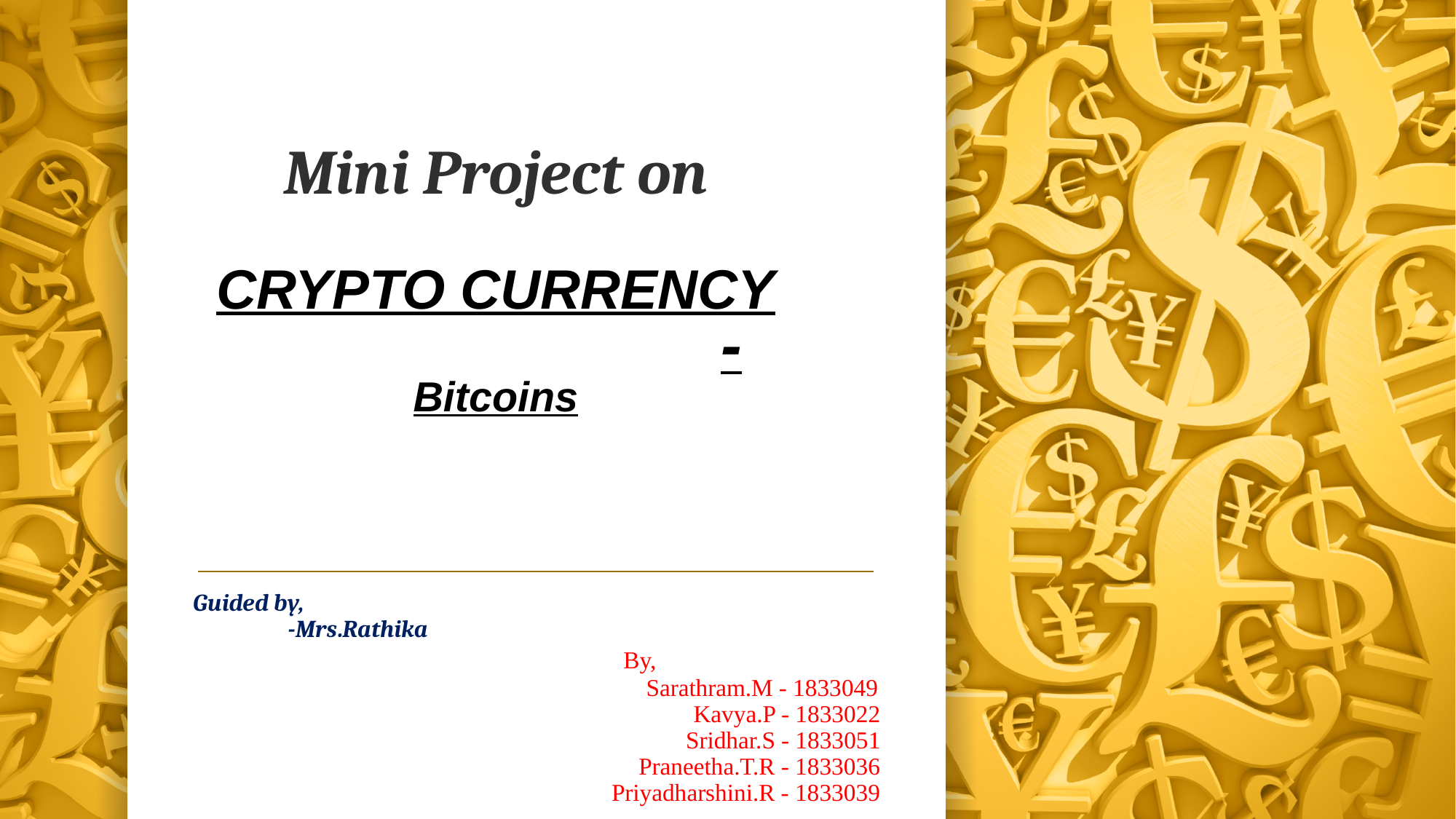

# Mini Project on CRYPTO CURRENCY -Bitcoins
Guided by,
                  -Mrs.Rathika
                                                                By,
			                     Sarathram.M - 1833049
Kavya.P - 1833022
Sridhar.S - 1833051
Praneetha.T.R - 1833036
Priyadharshini.R - 1833039